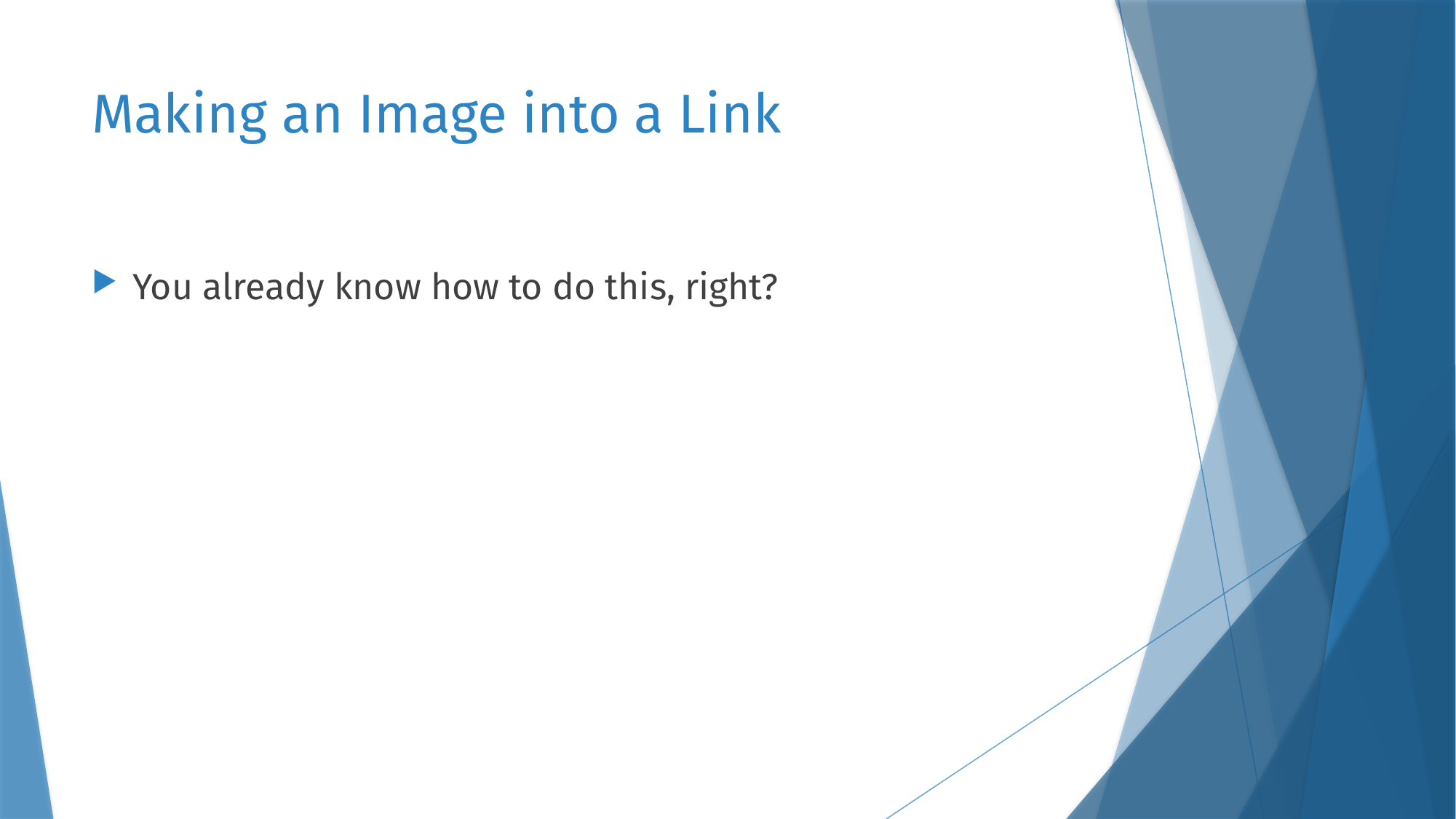

# Making an Image into a Link
You already know how to do this, right?